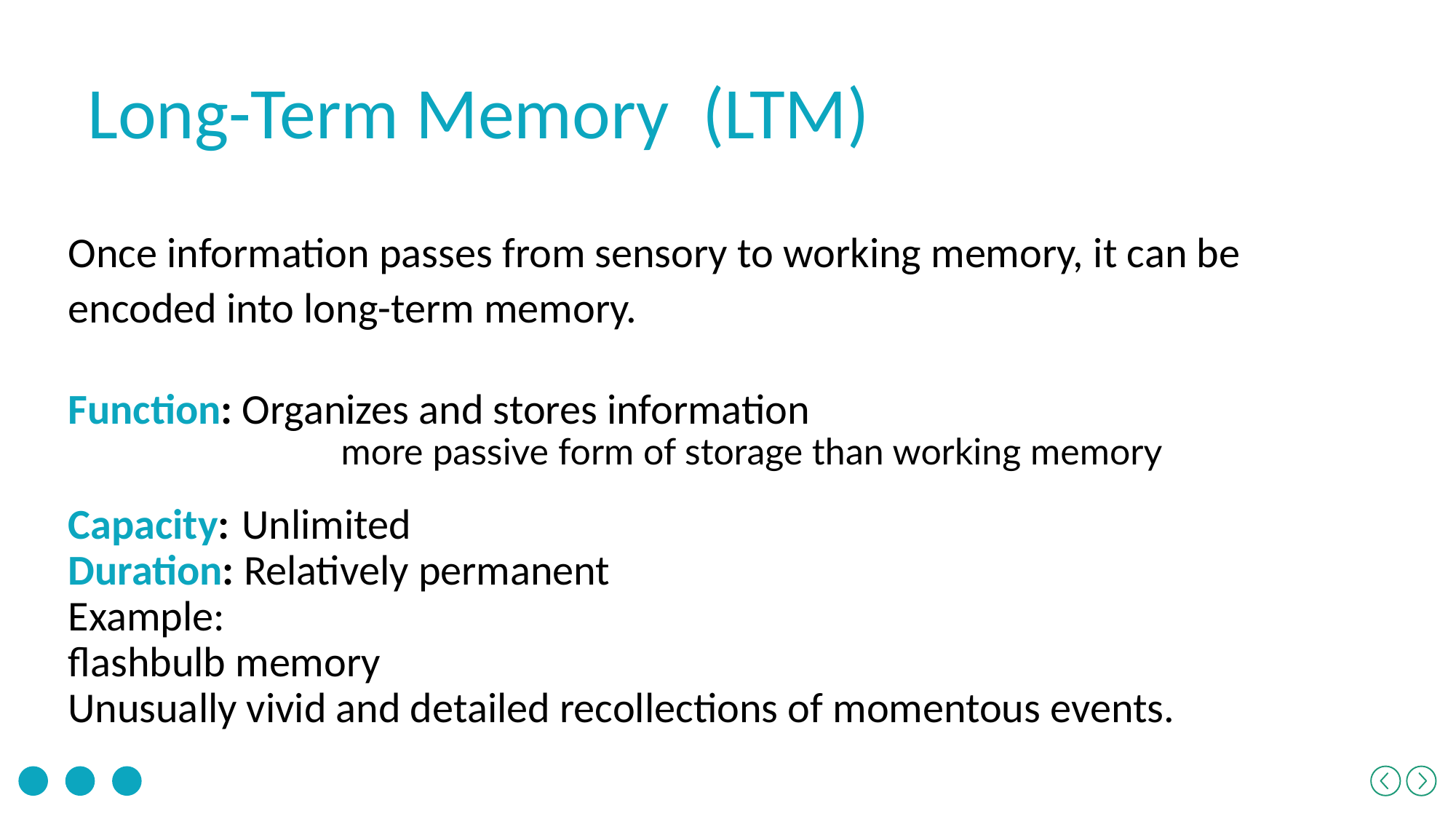

Long-Term Memory  (LTM)
Once information passes from sensory to working memory, it can be encoded into long-term memory.

Function: Organizes and stores information
		more passive form of storage than working memory

Capacity:  Unlimited
Duration: Relatively permanent
Example:
flashbulb memory
Unusually vivid and detailed recollections of momentous events.

start now
information